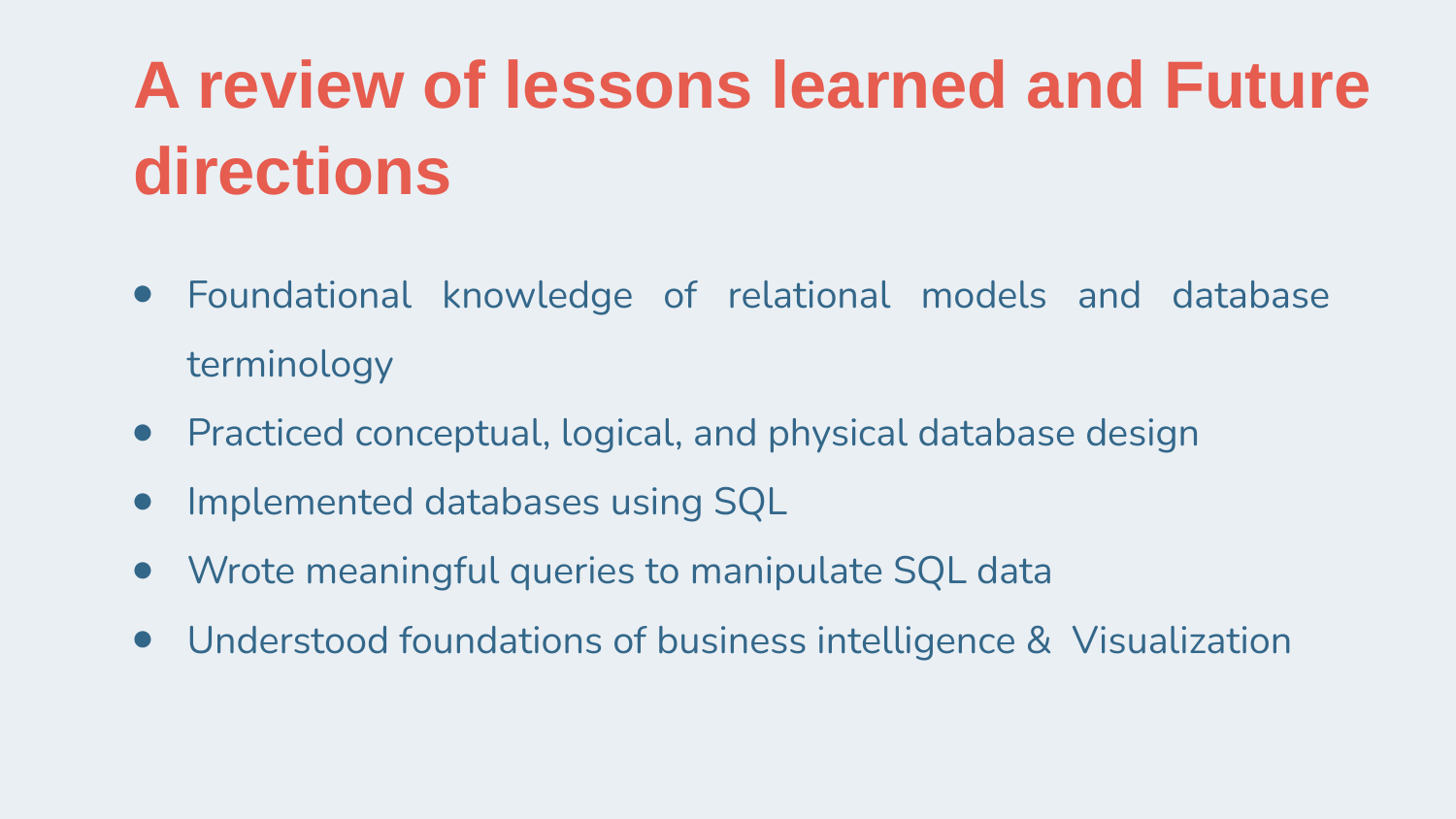

# A review of lessons learned and Future directions
Foundational knowledge of relational models and database terminology
Practiced conceptual, logical, and physical database design
Implemented databases using SQL
Wrote meaningful queries to manipulate SQL data
Understood foundations of business intelligence &  Visualization